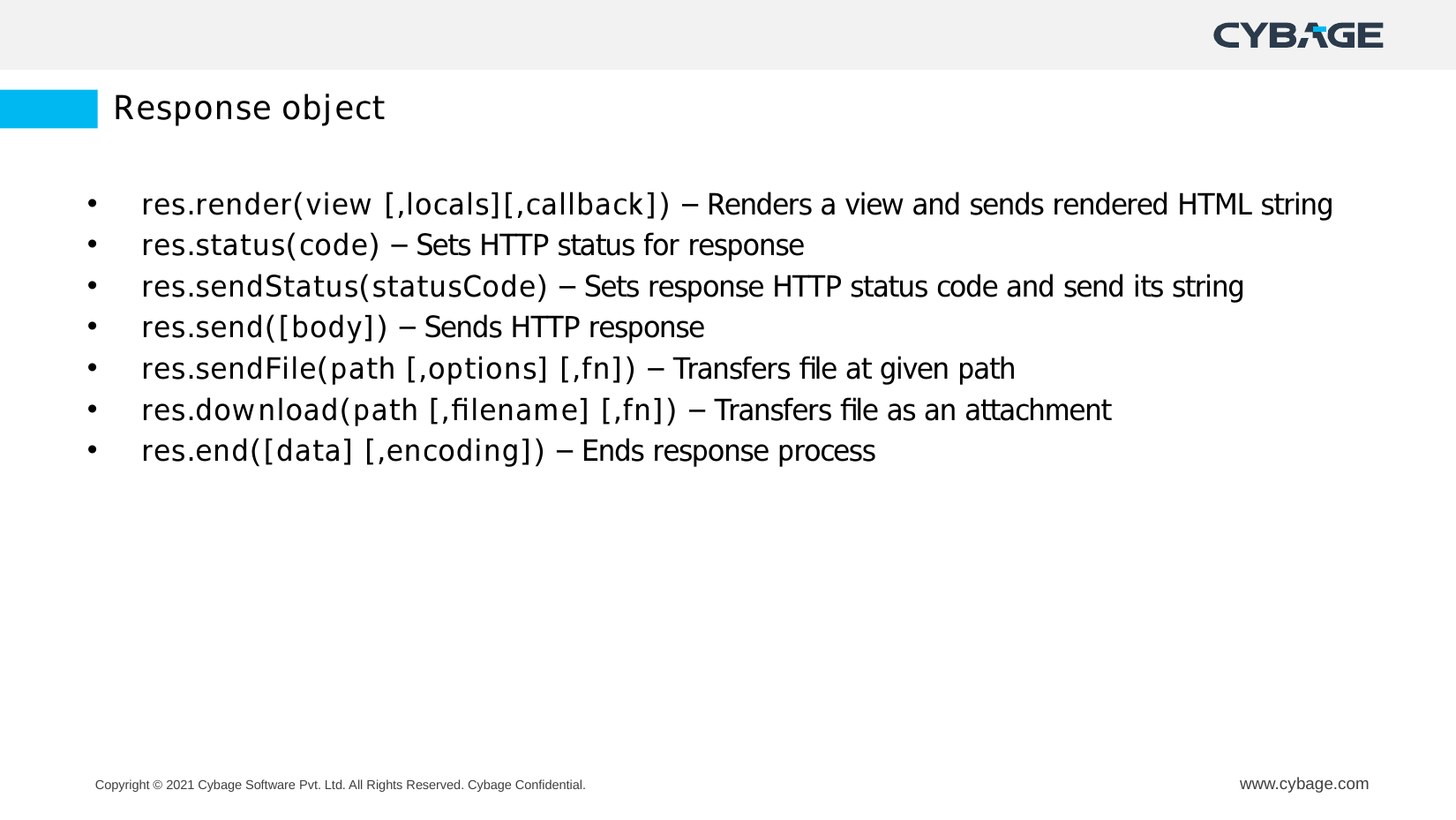

# Response object
res.render(view [,locals][,callback]) – Renders a view and sends rendered HTML string
res.status(code) – Sets HTTP status for response
res.sendStatus(statusCode) – Sets response HTTP status code and send its string
res.send([body]) – Sends HTTP response
res.sendFile(path [,options] [,fn]) – Transfers file at given path
res.download(path [,filename] [,fn]) – Transfers file as an attachment
res.end([data] [,encoding]) – Ends response process